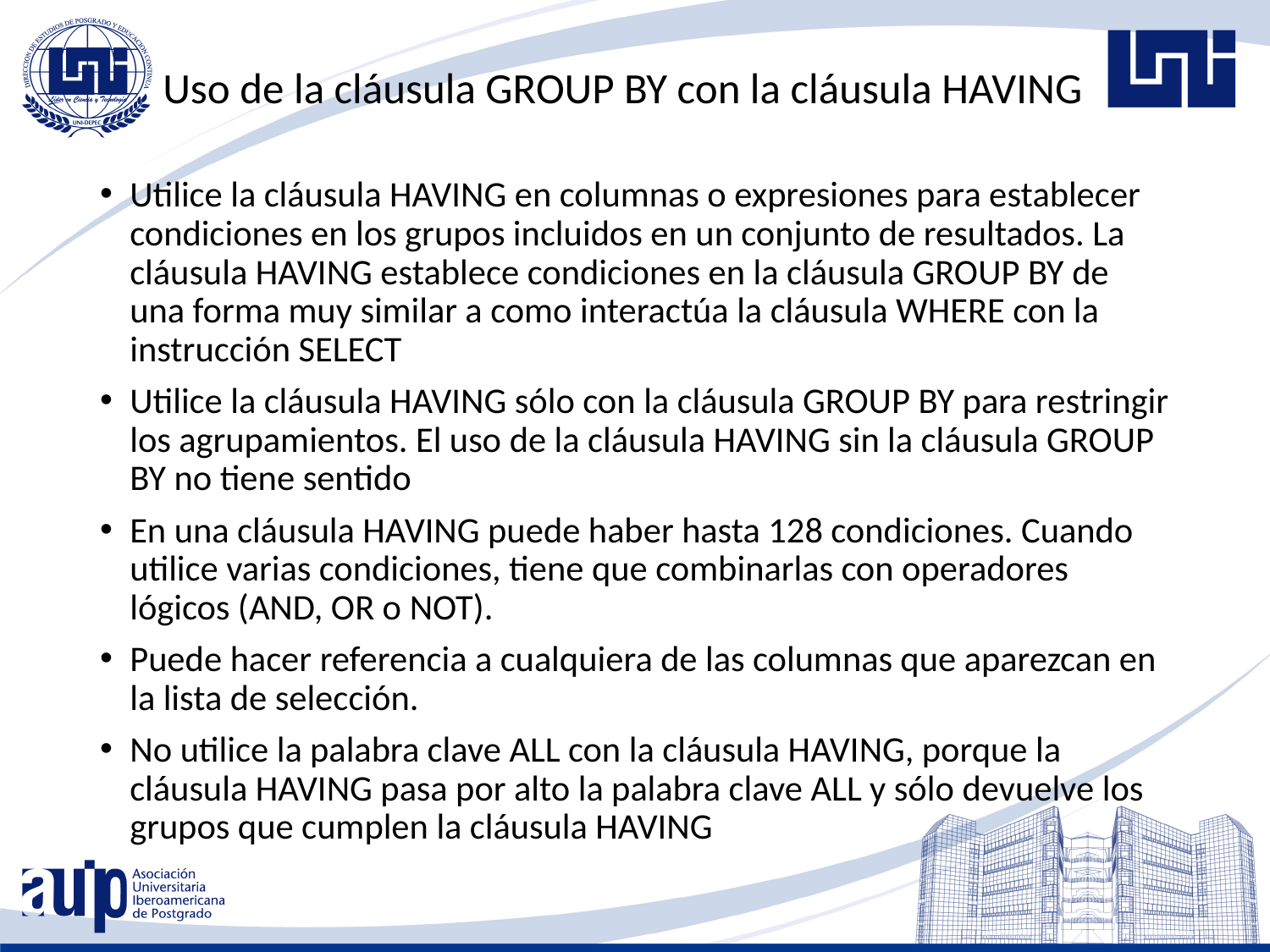

# Uso de la cláusula GROUP BY con la cláusula HAVING
Utilice la cláusula HAVING en columnas o expresiones para establecer condiciones en los grupos incluidos en un conjunto de resultados. La cláusula HAVING establece condiciones en la cláusula GROUP BY de una forma muy similar a como interactúa la cláusula WHERE con la instrucción SELECT
Utilice la cláusula HAVING sólo con la cláusula GROUP BY para restringir los agrupamientos. El uso de la cláusula HAVING sin la cláusula GROUP BY no tiene sentido
En una cláusula HAVING puede haber hasta 128 condiciones. Cuando utilice varias condiciones, tiene que combinarlas con operadores lógicos (AND, OR o NOT).
Puede hacer referencia a cualquiera de las columnas que aparezcan en la lista de selección.
No utilice la palabra clave ALL con la cláusula HAVING, porque la cláusula HAVING pasa por alto la palabra clave ALL y sólo devuelve los grupos que cumplen la cláusula HAVING